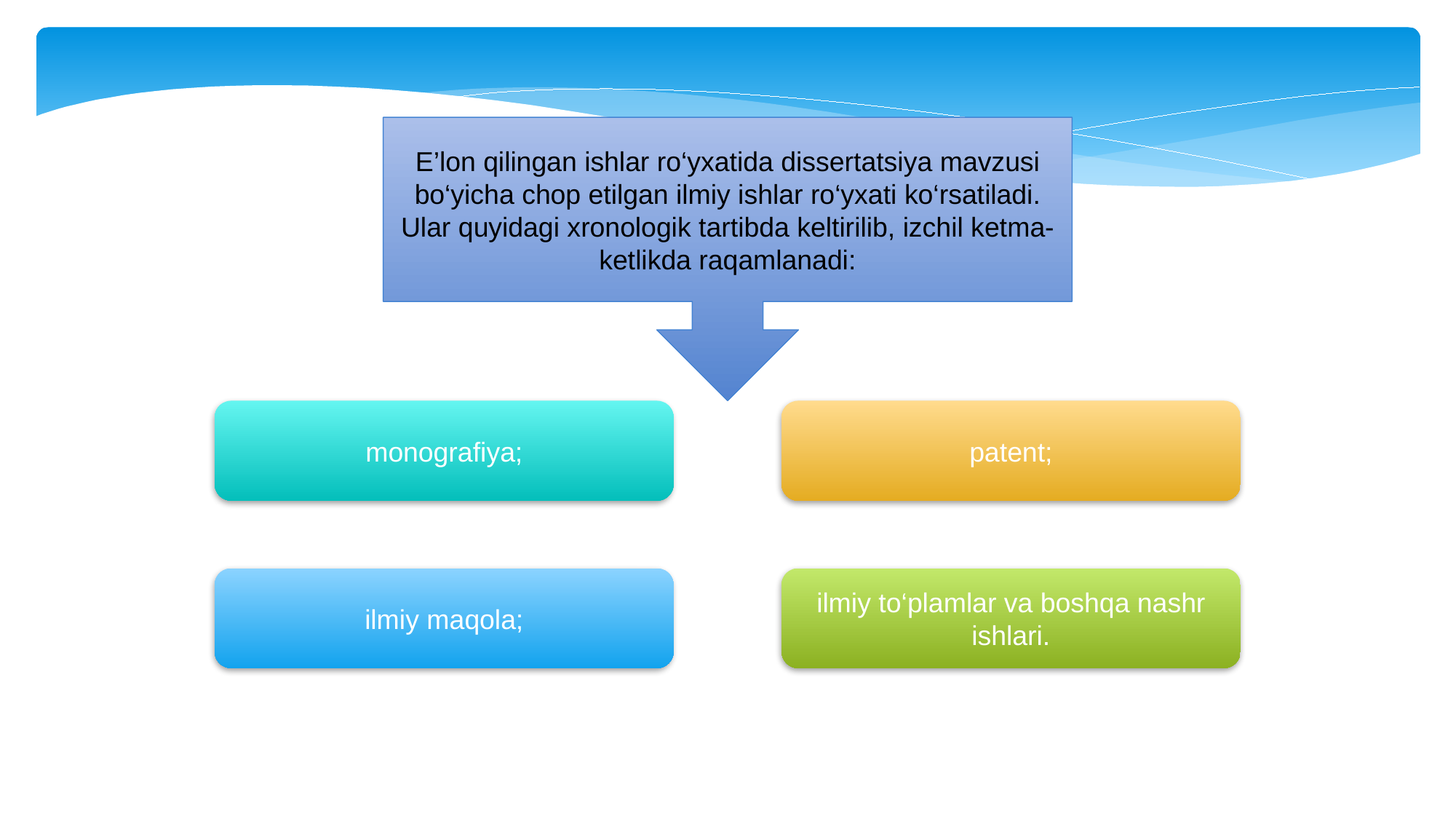

E’lon qilingan ishlar ro‘yxatida dissertatsiya mavzusi bo‘yicha chop etilgan ilmiy ishlar ro‘yxati ko‘rsatiladi. Ular quyidagi xronologik tartibda keltirilib, izchil ketma-ketlikda raqamlanadi:
monografiya;
patent;
ilmiy maqola;
ilmiy to‘plamlar va boshqa nashr ishlari.